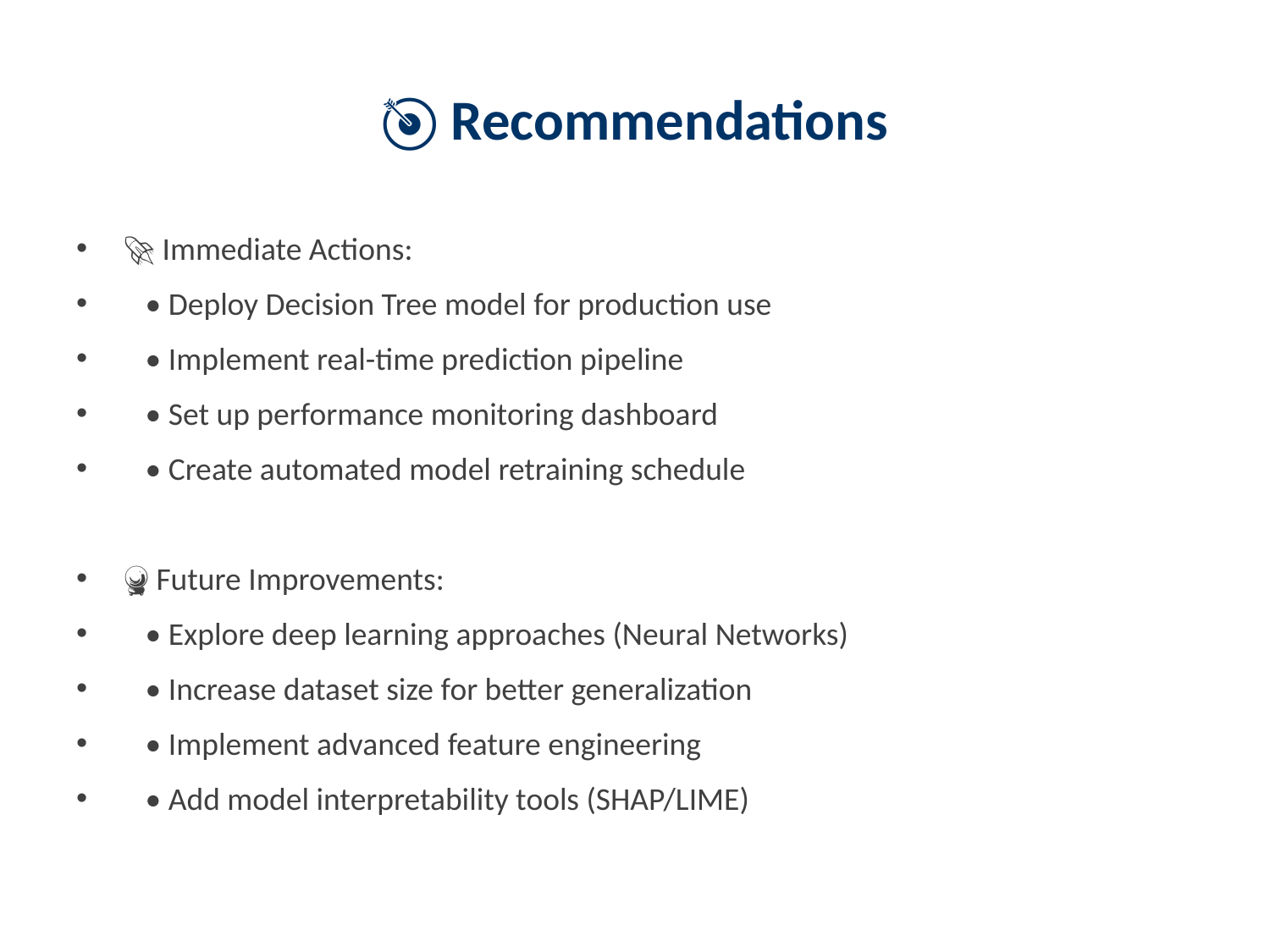

# 🎯 Recommendations
🚀 Immediate Actions:
   • Deploy Decision Tree model for production use
   • Implement real-time prediction pipeline
   • Set up performance monitoring dashboard
   • Create automated model retraining schedule

🔮 Future Improvements:
   • Explore deep learning approaches (Neural Networks)
   • Increase dataset size for better generalization
   • Implement advanced feature engineering
   • Add model interpretability tools (SHAP/LIME)